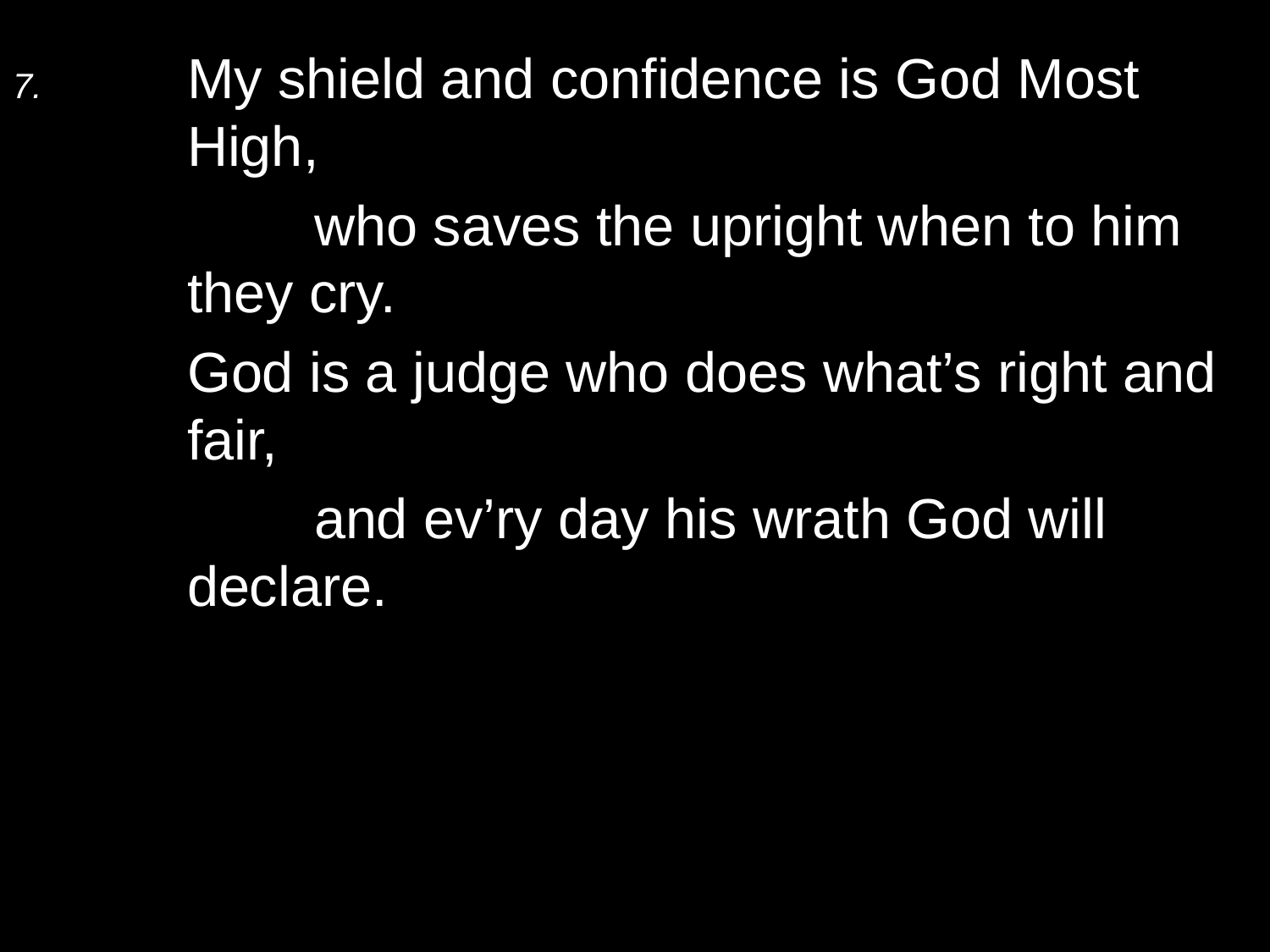

7.	My shield and confidence is God Most High,
		who saves the upright when to him they cry.
	God is a judge who does what’s right and fair,
		and ev’ry day his wrath God will declare.